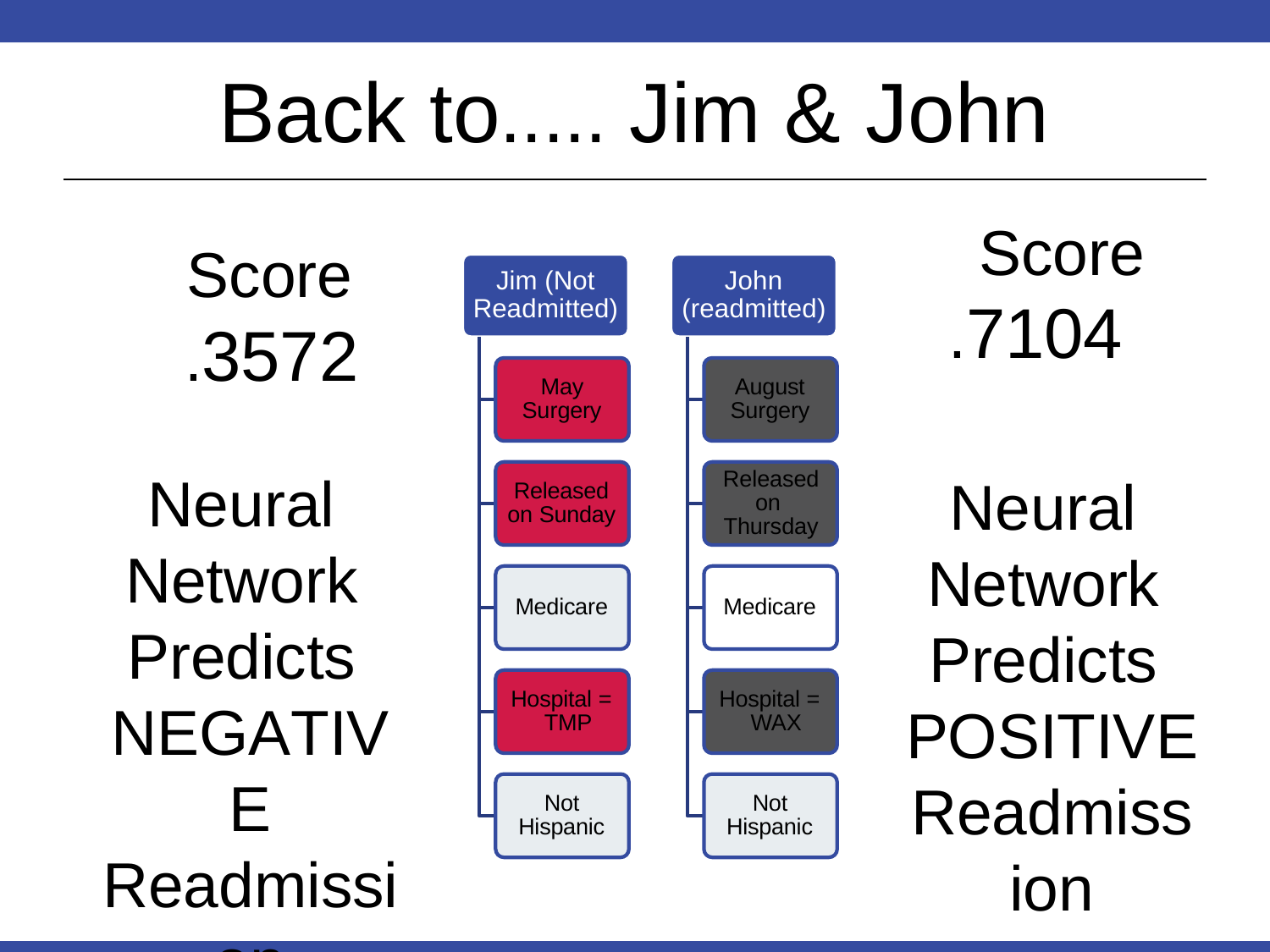

# Back to..... Jim & John

Score
.7104
Score
.

Jim (Not  Readmitted)
John  (readmitted)
3572

May  Surgery
August  Surgery
Neural  Network  Predicts  NEGATIVE
Readmission

Released  on   Thursday
Neural  Network  Predicts  POSITIVE
Readmission
Released  on Sunday

Medicare
Medicare

Hospital =  TMP
Hospital =  WAX

Not  Hispanic
Not  Hispanic